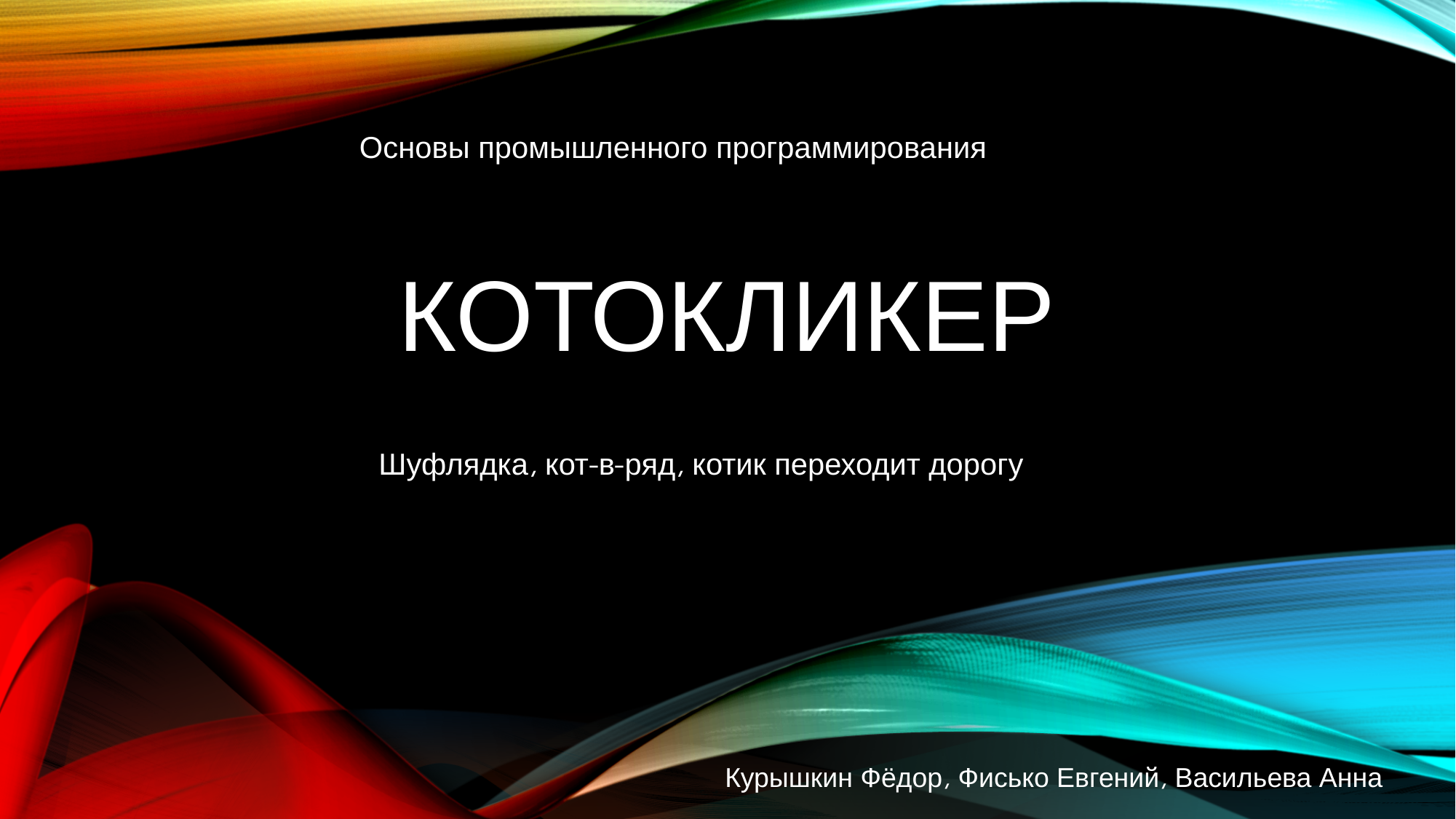

Основы промышленного программирования
# Котокликер
Шуфлядка, кот-в-ряд, котик переходит дорогу
Курышкин Фёдор, Фисько Евгений, Васильева Анна